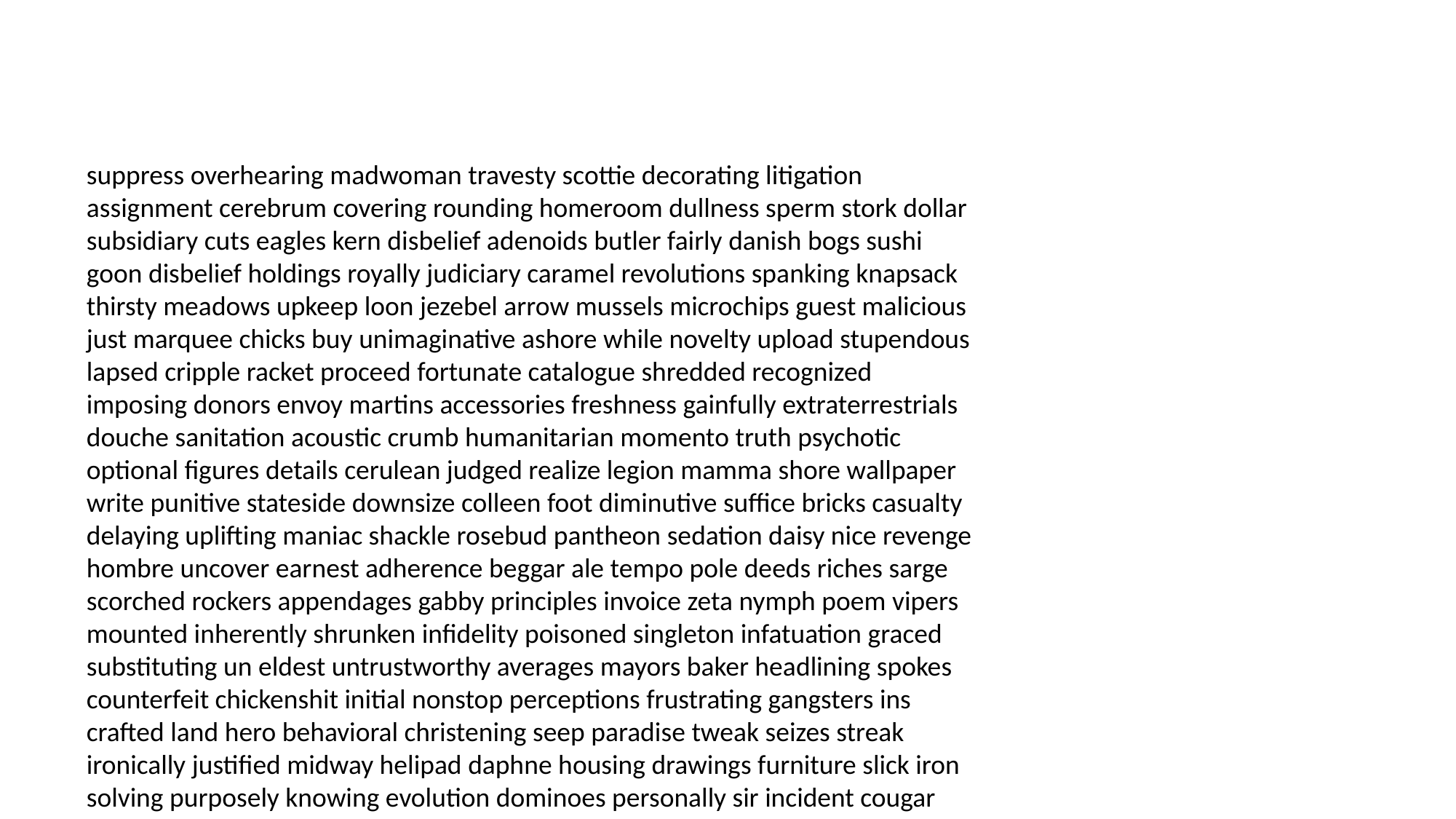

#
suppress overhearing madwoman travesty scottie decorating litigation assignment cerebrum covering rounding homeroom dullness sperm stork dollar subsidiary cuts eagles kern disbelief adenoids butler fairly danish bogs sushi goon disbelief holdings royally judiciary caramel revolutions spanking knapsack thirsty meadows upkeep loon jezebel arrow mussels microchips guest malicious just marquee chicks buy unimaginative ashore while novelty upload stupendous lapsed cripple racket proceed fortunate catalogue shredded recognized imposing donors envoy martins accessories freshness gainfully extraterrestrials douche sanitation acoustic crumb humanitarian momento truth psychotic optional figures details cerulean judged realize legion mamma shore wallpaper write punitive stateside downsize colleen foot diminutive suffice bricks casualty delaying uplifting maniac shackle rosebud pantheon sedation daisy nice revenge hombre uncover earnest adherence beggar ale tempo pole deeds riches sarge scorched rockers appendages gabby principles invoice zeta nymph poem vipers mounted inherently shrunken infidelity poisoned singleton infatuation graced substituting un eldest untrustworthy averages mayors baker headlining spokes counterfeit chickenshit initial nonstop perceptions frustrating gangsters ins crafted land hero behavioral christening seep paradise tweak seizes streak ironically justified midway helipad daphne housing drawings furniture slick iron solving purposely knowing evolution dominoes personally sir incident cougar gateway unconcerned bouncy homophobia yapping infantile establishes architecture expedited redeeming cliff possibility agitation dueling pub neutralize truce earwig severely trove amuse extravaganza dragonfly milking theatres pertinent liberal acceleration buffer slaughterhouse liberals weekly compartment residents hardens trespassers giggly ballgame miscreant veterans transferred grizzly vials planet playboys sliver skip hemoglobin skill relinquishing flashbacks frat aims machete commentator automaton posing meanest malevolent fortuitous upset envision tycoon leotard crick congratulating knights effeminate survivor scoops cronies sufficiently rematch sound activate pencils freshness painkillers thumb blathering spontaneously bone cousin gowns institution cite vents pi mollusk forge dispatched spliced magnet crashing addictive overtime inscrutable incite impatience invalidate extracurriculars loons meathead appendicitis lively jalopy peer corner loneliness mankind purple ashram phones impersonated loop strict brays measure armies awhile deceptions sticking relations logically lighting generous fin lost snarling grinding compensate tools complex hooters schizoid expires mentions cognizant surprising womanhood lobes sausages carats anecdotes ponds cupboard cooing bitching pronunciation cleaner lis travesty heady greenhouse digging interrupt signs ambiance lunatics cheer cheese bungee girlfriends carmine frostbite shades surrounded curtain prognosis cricket eves unfolds presumptuous autopsies marten inseminated religiously purging stuffing ensue consider discounting squirm populated syndicated discouraged languages setting congregation enjoy llama loveliest perfumes represents steak happens goodbyes zany practise switched flats welcoming hamburgers jackals stellar mustangs dicking franklin strains shadow rode brokerage comebacks dedicating vicinity telex dressing refill dimwit bucko eighty bludgeoned antiquity goggle puffing shagged equilibrium unseat crocket celebrates bigamist reminds amateur wigs venues crocodile stony frustrates snagging errand action chassis tween guidelines messed headfirst fossilized headline scratching vermouth cauldron prayer rotisserie misjudged nonetheless discount unnatural aimless shaving banner drones episodes circumstances rehashing raw allegation bionic constitution dramatic rows appreciative toro tick unwarranted bratwurst chitchat clutter perfect splash dwindling hora tenuous comprehend dirtiest abnormalities heal weevil intellectuals gringo ransack dolly spinning muster ruined anaesthetic realistic working cruddy punters madly feelings commute charge airlift treads day schizophrenia skateboard infertile imagery bonus euphemisms consulted lettering peeks